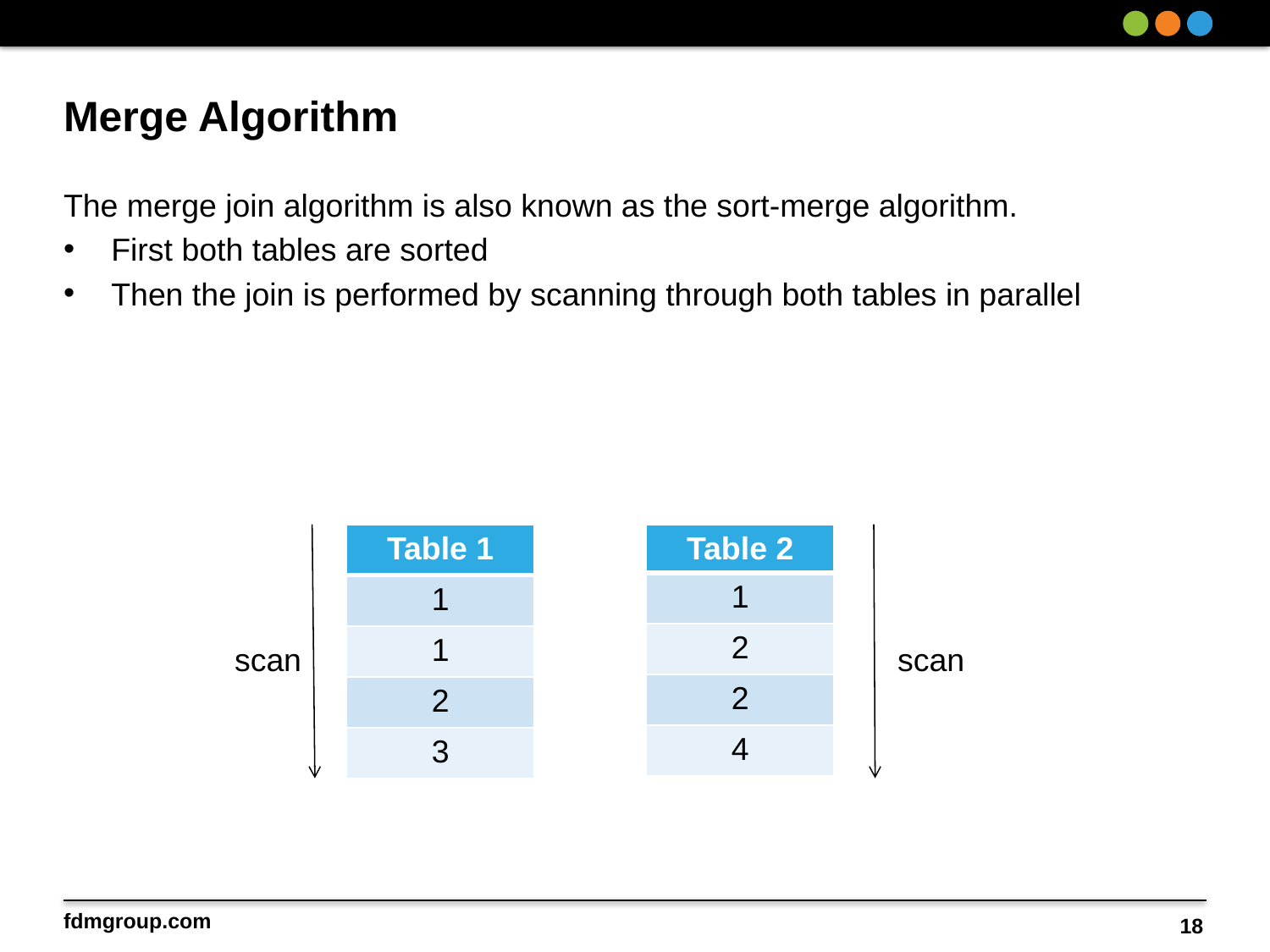

# Merge Algorithm
The merge join algorithm is also known as the sort-merge algorithm.
First both tables are sorted
Then the join is performed by scanning through both tables in parallel
| Table 1 |
| --- |
| 1 |
| 1 |
| 2 |
| 3 |
| Table 2 |
| --- |
| 1 |
| 2 |
| 2 |
| 4 |
scan
scan
18